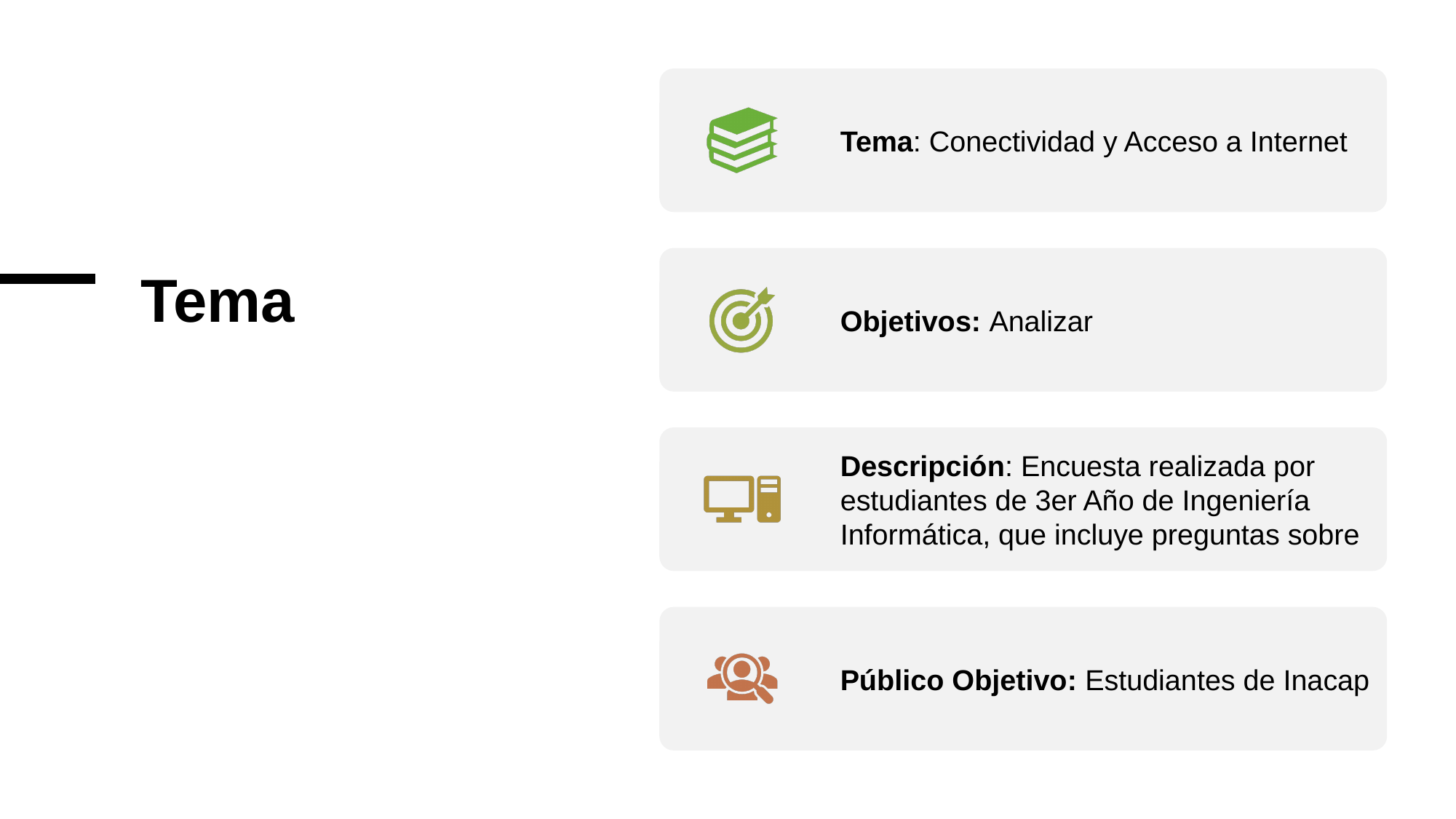

Tema: Conectividad y Acceso a Internet
Objetivos: Analizar
Descripción: Encuesta realizada por estudiantes de 3er Año de Ingeniería Informática, que incluye preguntas sobre
Público Objetivo: Estudiantes de Inacap
# Tema